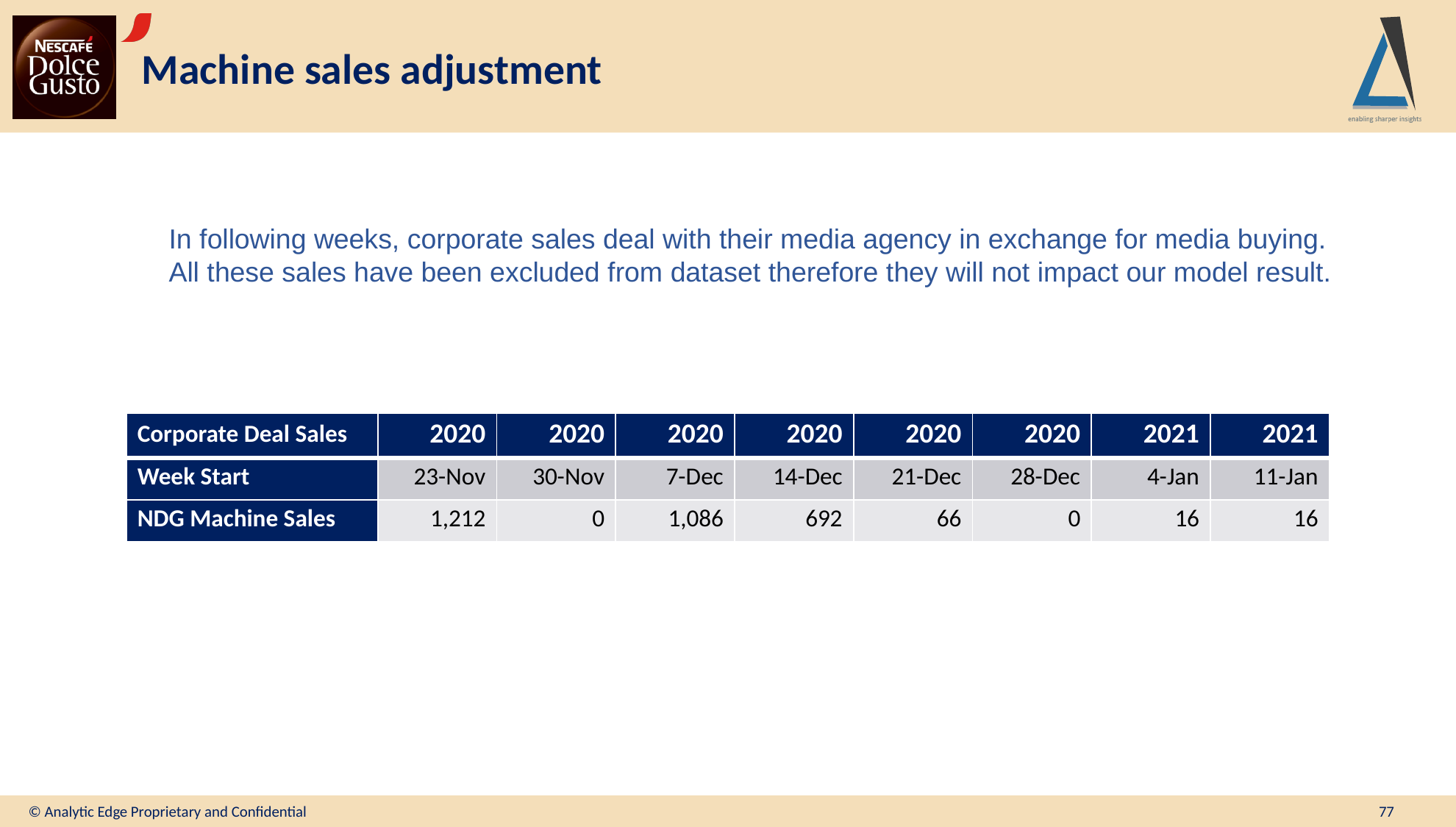

# Machine sales adjustment
In following weeks, corporate sales deal with their media agency in exchange for media buying.
All these sales have been excluded from dataset therefore they will not impact our model result.
| Corporate Deal Sales | 2020 | 2020 | 2020 | 2020 | 2020 | 2020 | 2021 | 2021 |
| --- | --- | --- | --- | --- | --- | --- | --- | --- |
| Week Start | 23-Nov | 30-Nov | 7-Dec | 14-Dec | 21-Dec | 28-Dec | 4-Jan | 11-Jan |
| NDG Machine Sales | 1,212 | 0 | 1,086 | 692 | 66 | 0 | 16 | 16 |
© Analytic Edge Proprietary and Confidential
77